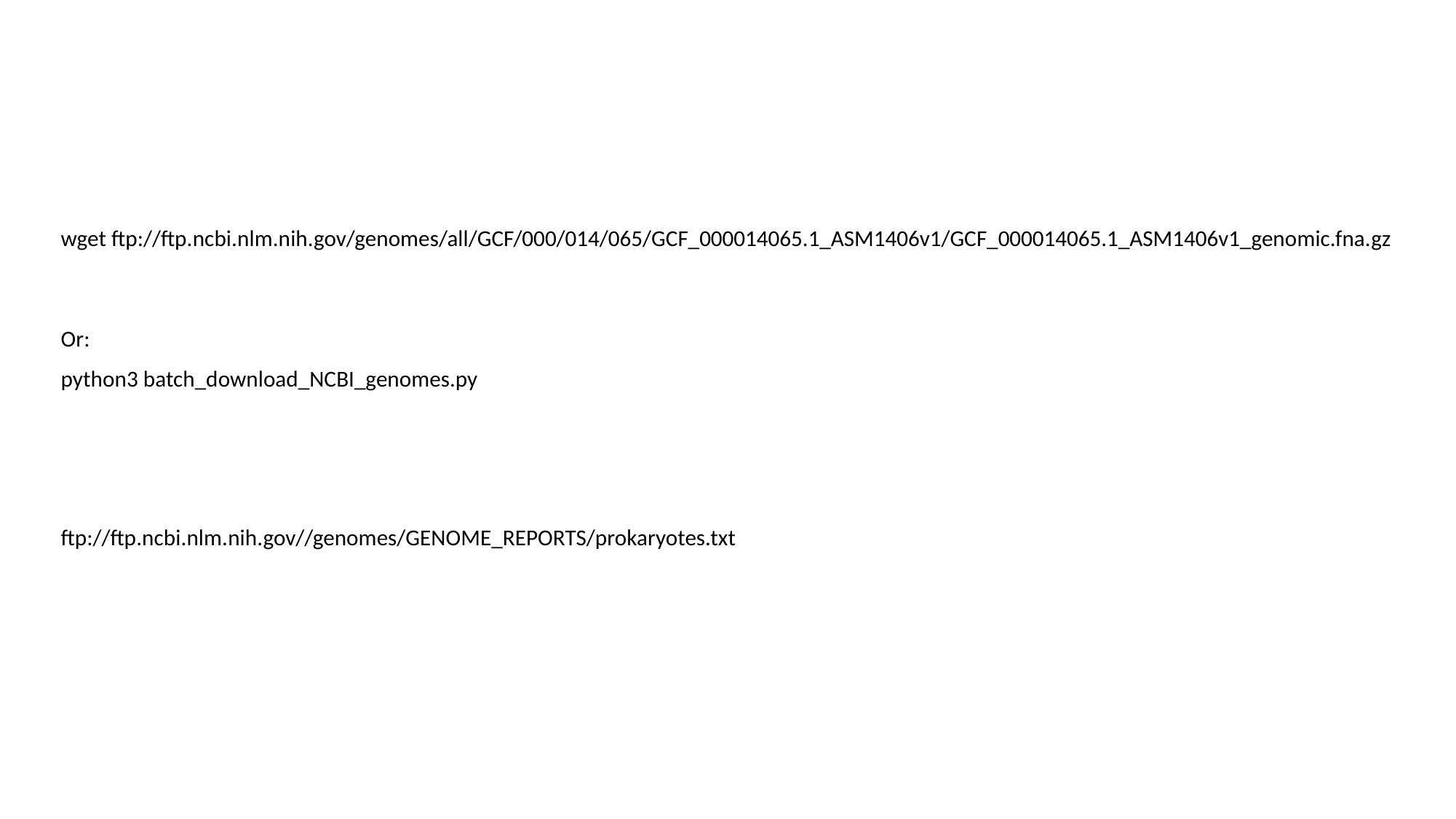

#
wget ftp://ftp.ncbi.nlm.nih.gov/genomes/all/GCF/000/014/065/GCF_000014065.1_ASM1406v1/GCF_000014065.1_ASM1406v1_genomic.fna.gz

Or:
python3 batch_download_NCBI_genomes.py

ftp://ftp.ncbi.nlm.nih.gov//genomes/GENOME_REPORTS/prokaryotes.txt